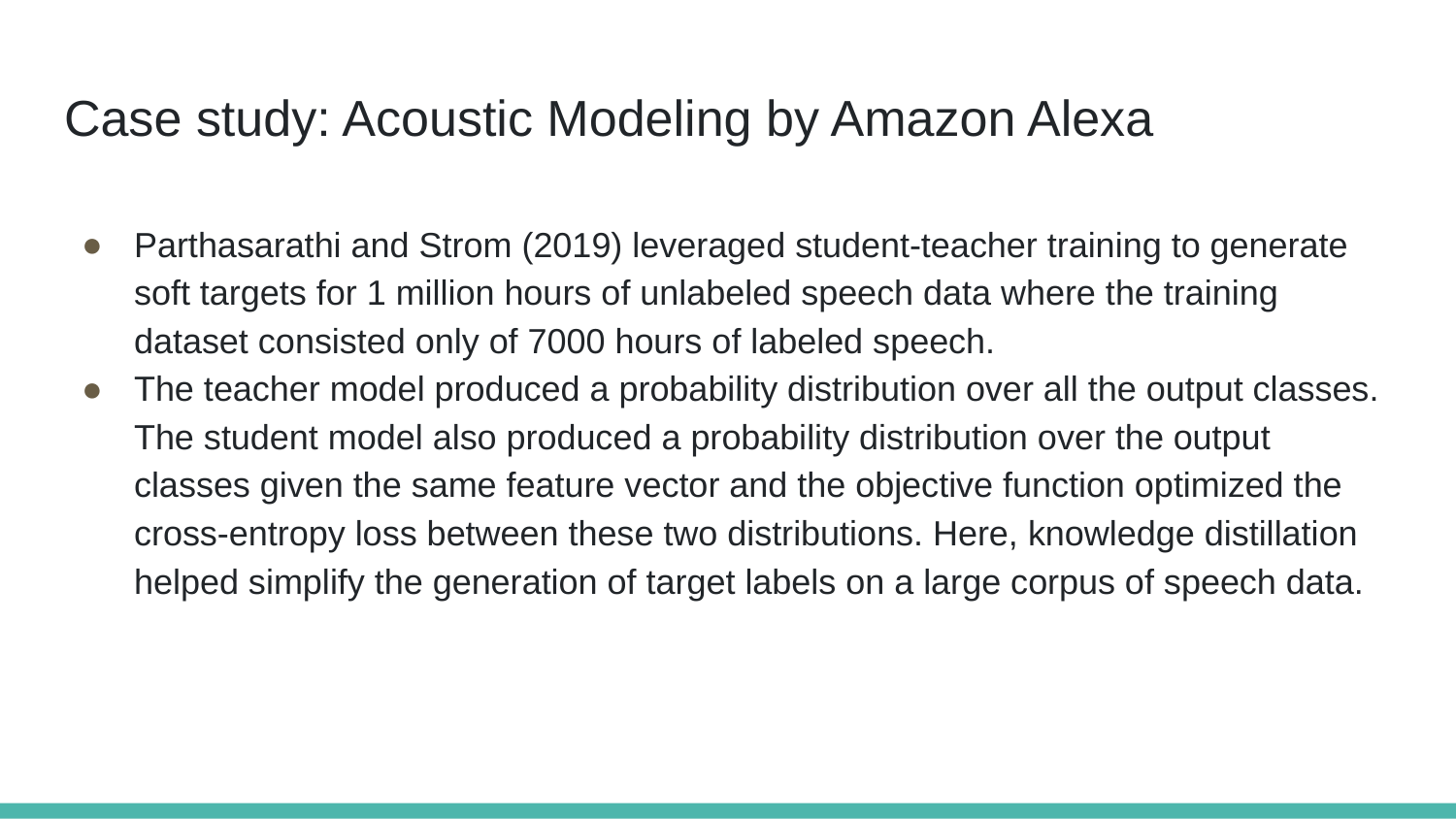

# Case study: Acoustic Modeling by Amazon Alexa
Parthasarathi and Strom (2019) leveraged student-teacher training to generate soft targets for 1 million hours of unlabeled speech data where the training dataset consisted only of 7000 hours of labeled speech.
The teacher model produced a probability distribution over all the output classes. The student model also produced a probability distribution over the output classes given the same feature vector and the objective function optimized the cross-entropy loss between these two distributions. Here, knowledge distillation helped simplify the generation of target labels on a large corpus of speech data.